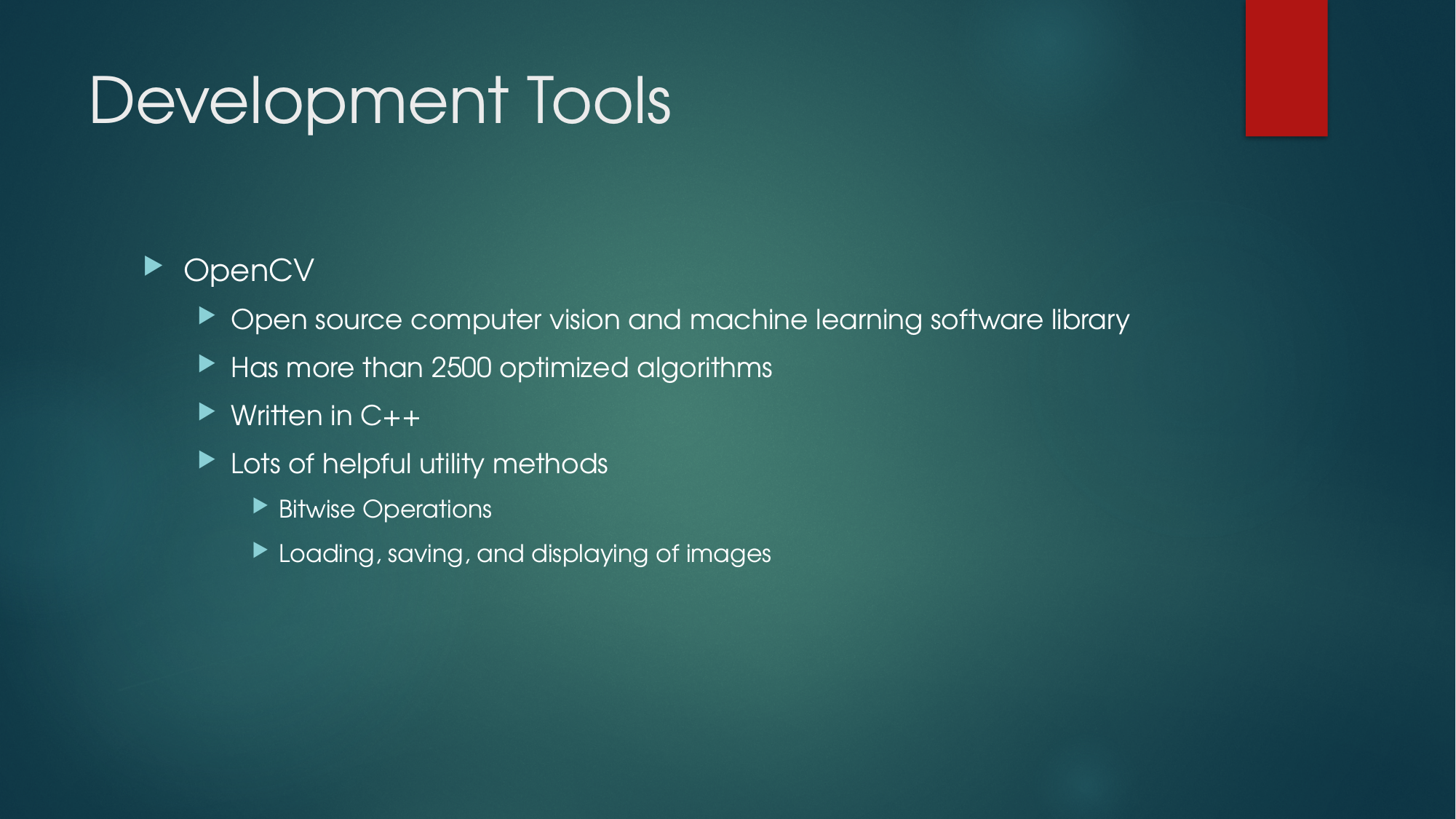

# Development Tools
OpenCV
Open source computer vision and machine learning software library
Has more than 2500 optimized algorithms
Written in C++
Lots of helpful utility methods
Bitwise Operations
Loading, saving, and displaying of images